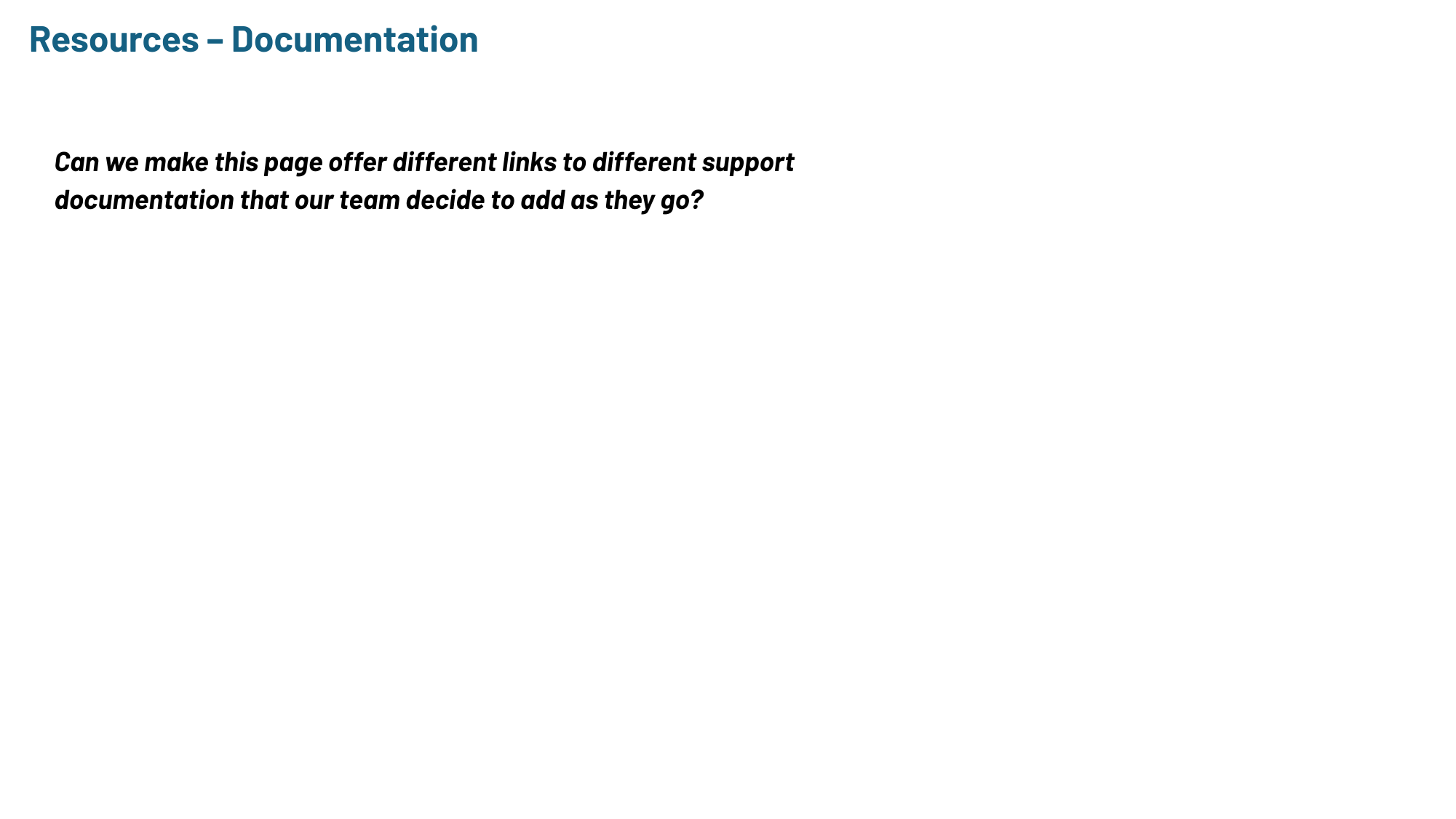

Resources – Documentation
Can we make this page offer different links to different support documentation that our team decide to add as they go?